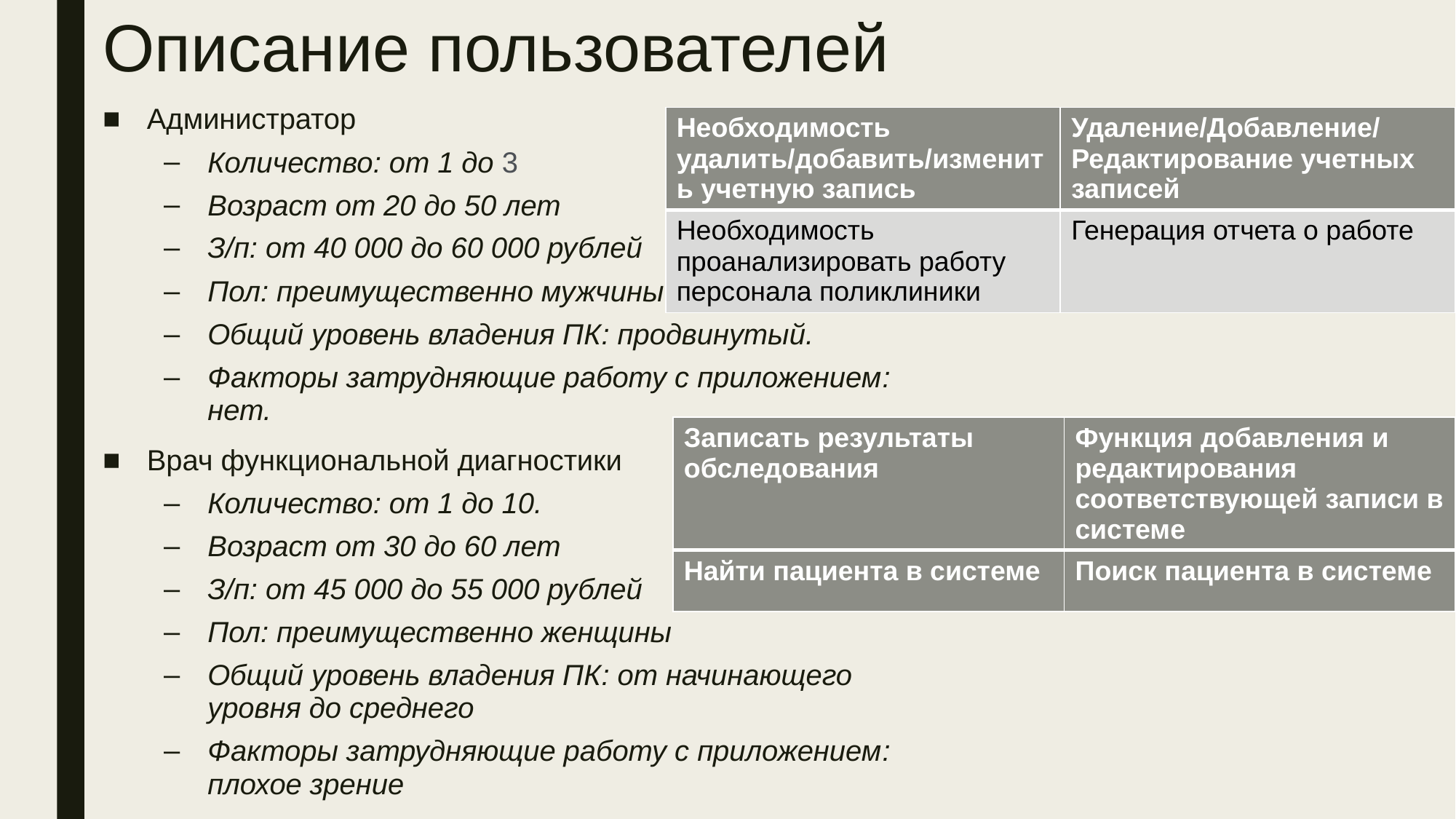

# Описание пользователей
Администратор
Количество: от 1 до 3
Возраст от 20 до 50 лет
З/п: от 40 000 до 60 000 рублей
Пол: преимущественно мужчины
Общий уровень владения ПК: продвинутый.
Факторы затрудняющие работу с приложением: нет.
Врач функциональной диагностики
Количество: от 1 до 10.
Возраст от 30 до 60 лет
З/п: от 45 000 до 55 000 рублей
Пол: преимущественно женщины
Общий уровень владения ПК: от начинающего уровня до среднего
Факторы затрудняющие работу с приложением: плохое зрение
| Необходимость удалить/добавить/изменить учетную запись | Удаление/Добавление/Редактирование учетных записей |
| --- | --- |
| Необходимость проанализировать работу персонала поликлиники | Генерация отчета о работе |
| Записать результаты обследования | Функция добавления и редактирования соответствующей записи в системе |
| --- | --- |
| Найти пациента в системе | Поиск пациента в системе |